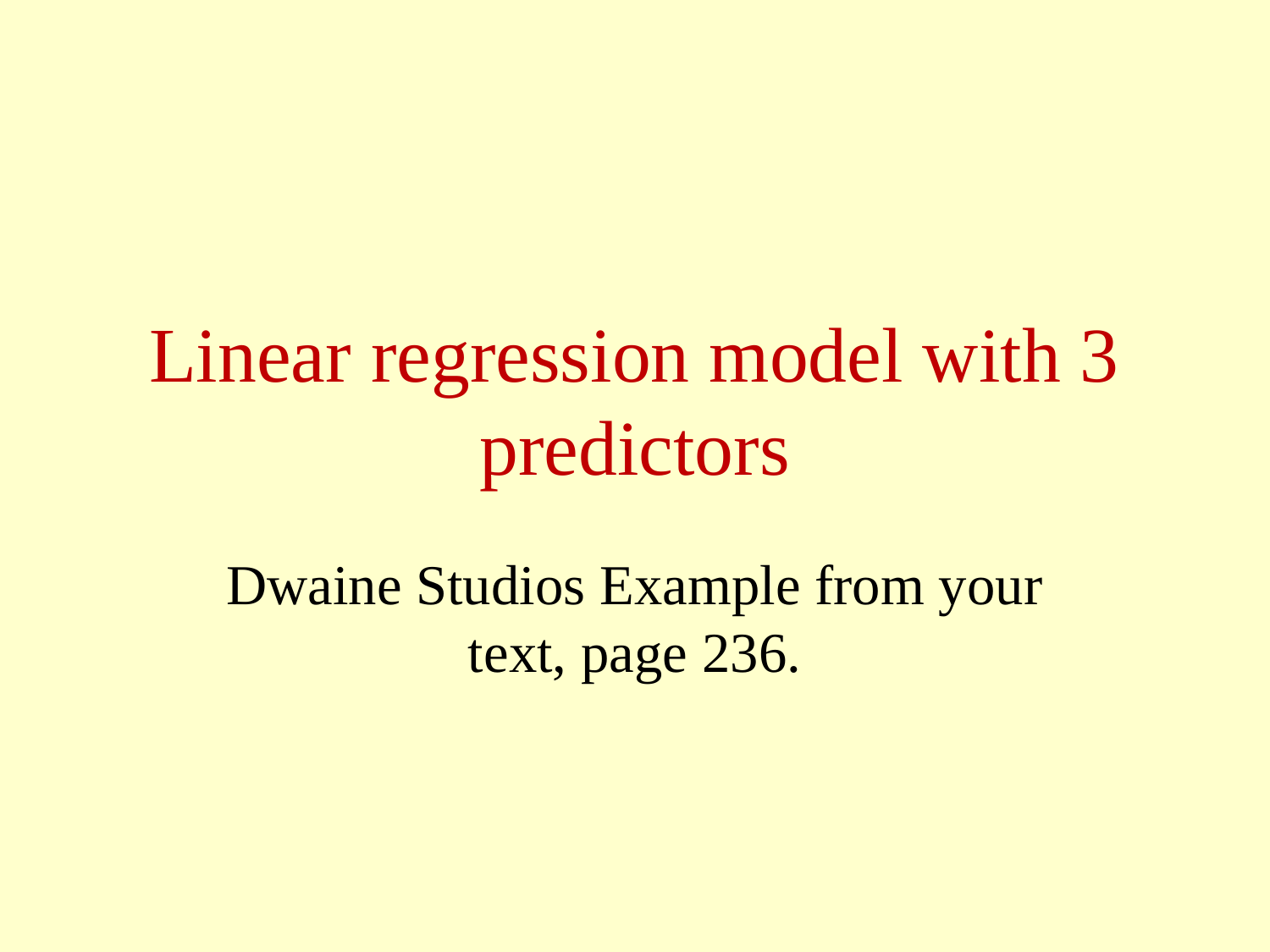

# Linear regression model with 3 predictors
Dwaine Studios Example from your text, page 236.